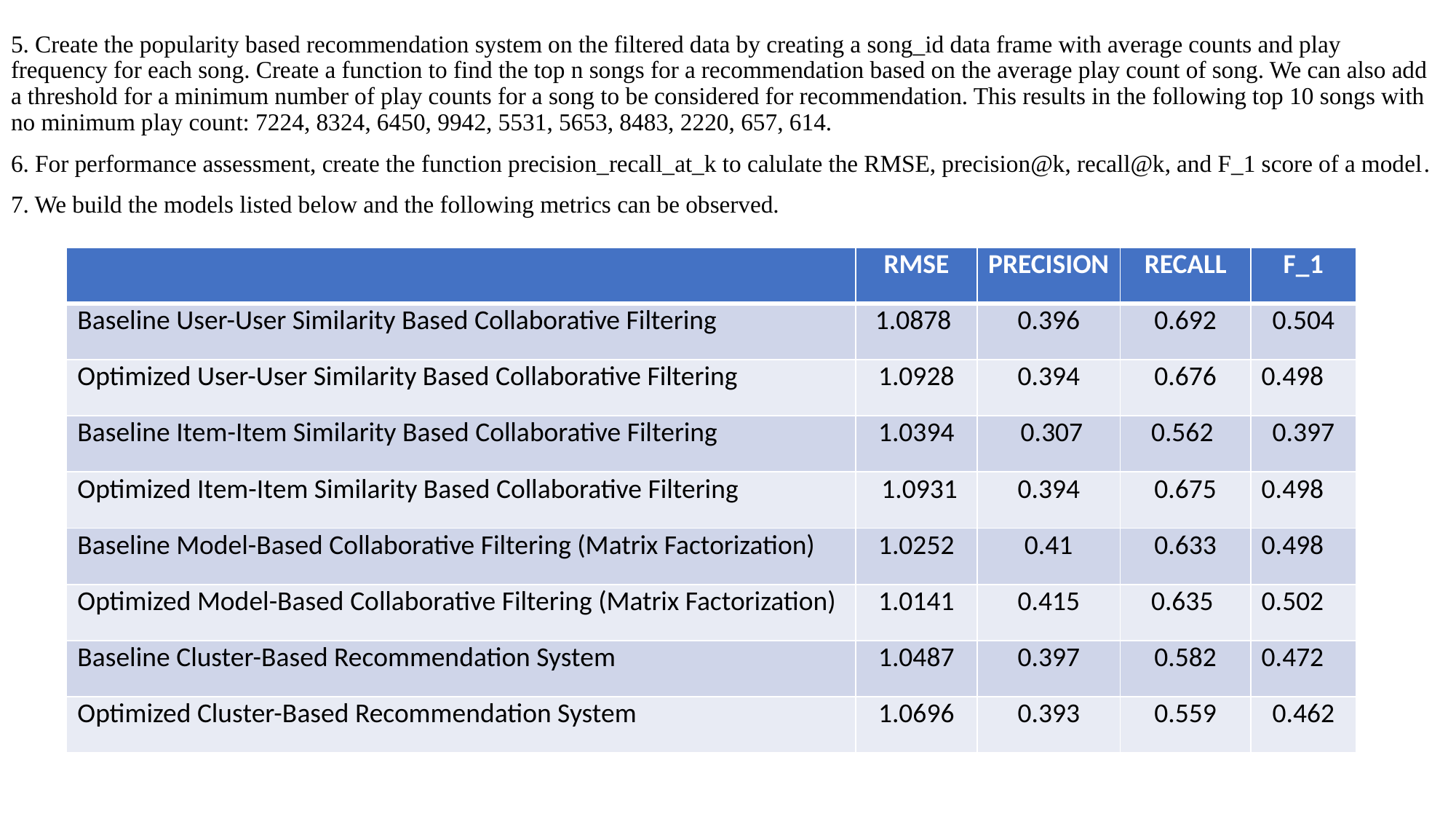

5. Create the popularity based recommendation system on the filtered data by creating a song_id data frame with average counts and play frequency for each song. Create a function to find the top n songs for a recommendation based on the average play count of song. We can also add a threshold for a minimum number of play counts for a song to be considered for recommendation. This results in the following top 10 songs with no minimum play count: 7224, 8324, 6450, 9942, 5531, 5653, 8483, 2220, 657, 614.
6. For performance assessment, create the function precision_recall_at_k to calulate the RMSE, precision@k, recall@k, and F_1 score of a model.
7. We build the models listed below and the following metrics can be observed.
|  | RMSE | PRECISION | RECALL | F\_1 |
| --- | --- | --- | --- | --- |
| Baseline User-User Similarity Based Collaborative Filtering | 1.0878 | 0.396 | 0.692 | 0.504 |
| Optimized User-User Similarity Based Collaborative Filtering | 1.0928 | 0.394 | 0.676 | 0.498 |
| Baseline Item-Item Similarity Based Collaborative Filtering | 1.0394 | 0.307 | 0.562 | 0.397 |
| Optimized Item-Item Similarity Based Collaborative Filtering | 1.0931 | 0.394 | 0.675 | 0.498 |
| Baseline Model-Based Collaborative Filtering (Matrix Factorization) | 1.0252 | 0.41 | 0.633 | 0.498 |
| Optimized Model-Based Collaborative Filtering (Matrix Factorization) | 1.0141 | 0.415 | 0.635 | 0.502 |
| Baseline Cluster-Based Recommendation System | 1.0487 | 0.397 | 0.582 | 0.472 |
| Optimized Cluster-Based Recommendation System | 1.0696 | 0.393 | 0.559 | 0.462 |